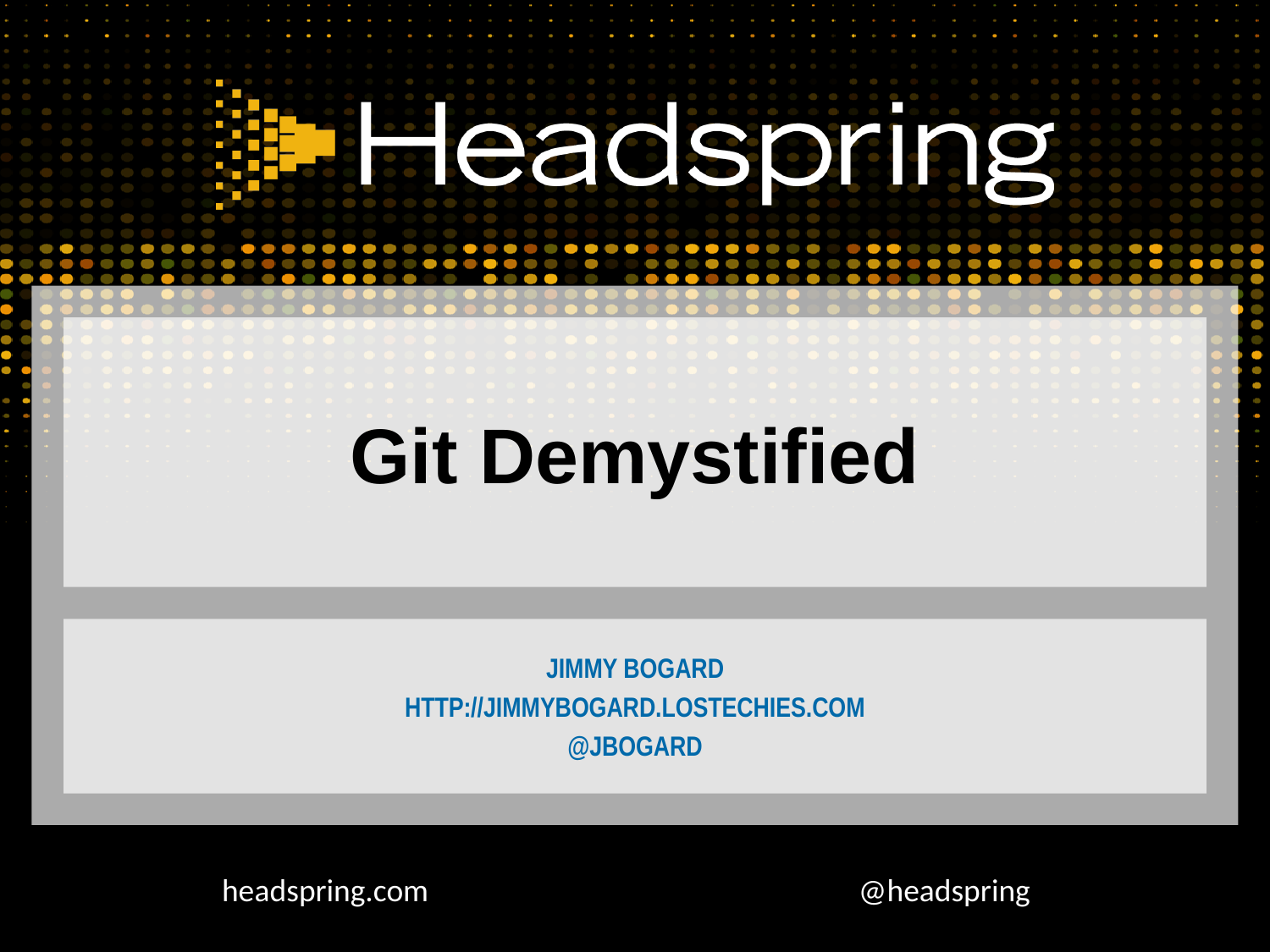

# Git Demystified
Jimmy bogard
http://jimmybogard.lostechies.com
@jbogard